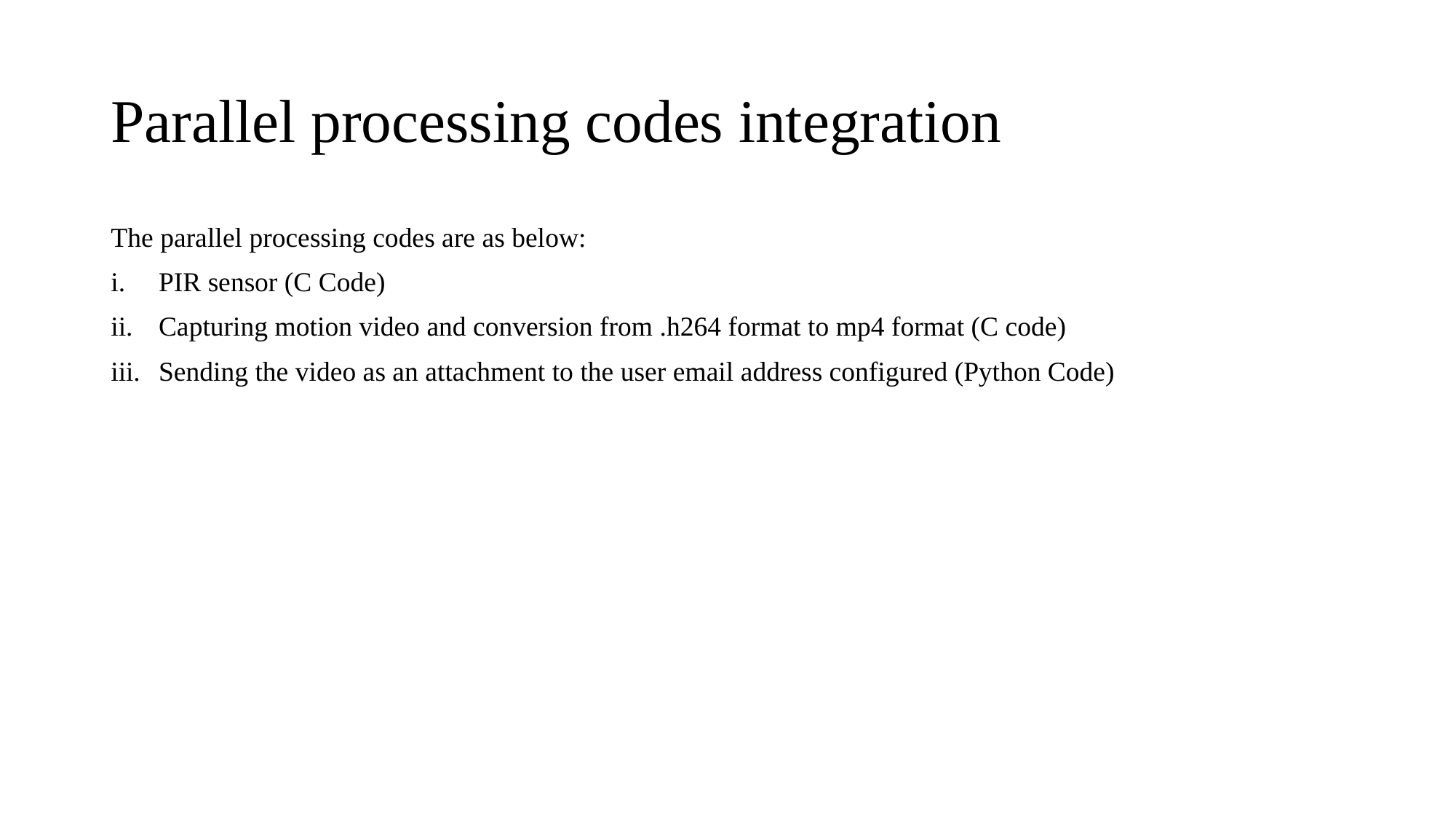

# Parallel processing codes integration
The parallel processing codes are as below:
PIR sensor (C Code)
Capturing motion video and conversion from .h264 format to mp4 format (C code)
Sending the video as an attachment to the user email address configured (Python Code)